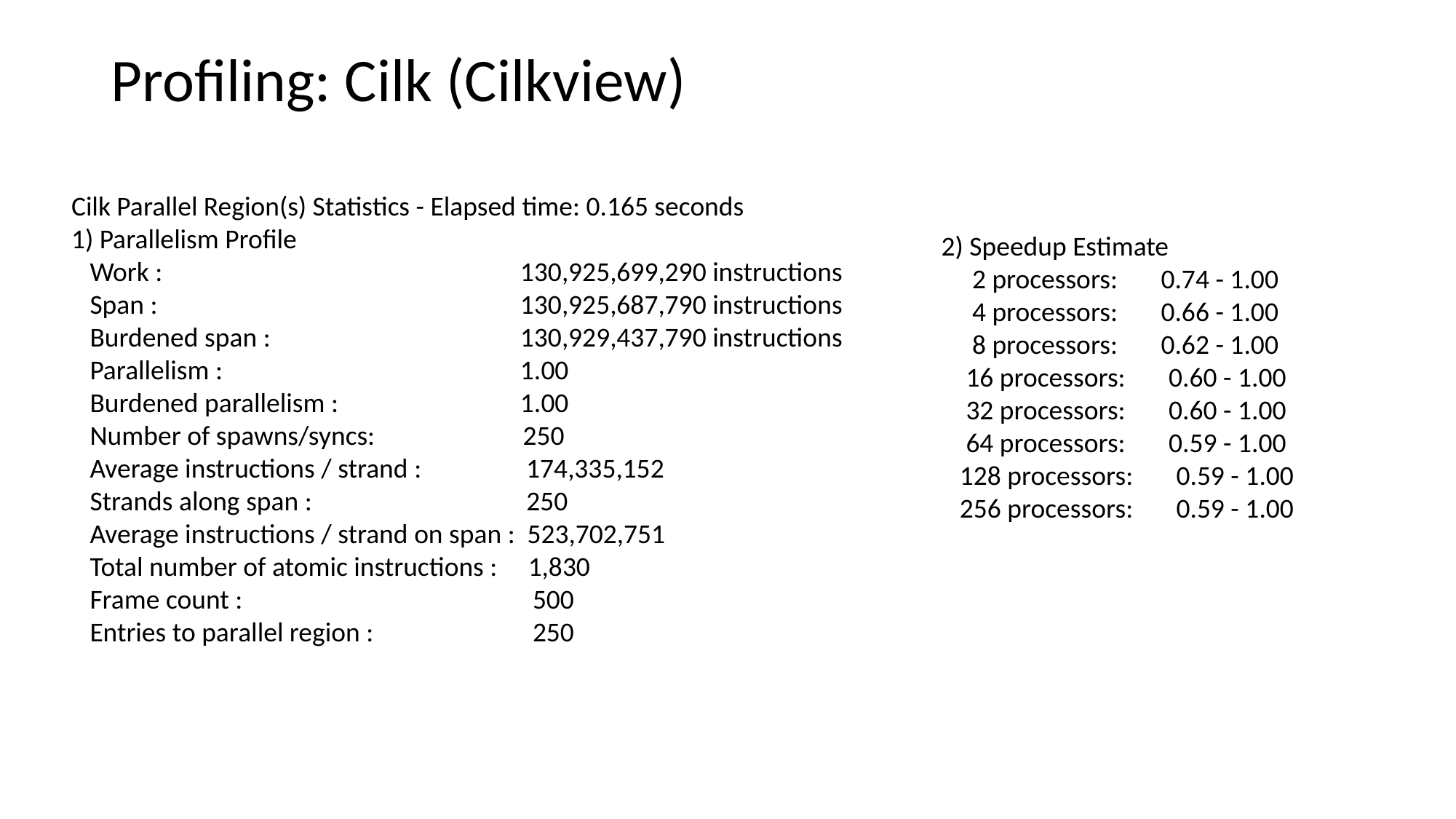

# Profiling: Cilk (Cilkview)
Cilk Parallel Region(s) Statistics - Elapsed time: 0.165 seconds
1) Parallelism Profile
   Work :                                        	  130,925,699,290 instructions
   Span :                                        	  130,925,687,790 instructions
   Burdened span :                               	  130,929,437,790 instructions
   Parallelism :                                 	  1.00
   Burdened parallelism :                       	  1.00
   Number of spawns/syncs:                        250
   Average instructions / strand :                 174,335,152
   Strands along span :                          	   250
   Average instructions / strand on span :  523,702,751
   Total number of atomic instructions :     1,830
   Frame count :                                 	    500
   Entries to parallel region :                  	    250

2) Speedup Estimate
     2 processors:       0.74 - 1.00
     4 processors:       0.66 - 1.00
     8 processors:       0.62 - 1.00
    16 processors:       0.60 - 1.00
    32 processors:       0.60 - 1.00
    64 processors:       0.59 - 1.00
   128 processors:       0.59 - 1.00
   256 processors:       0.59 - 1.00